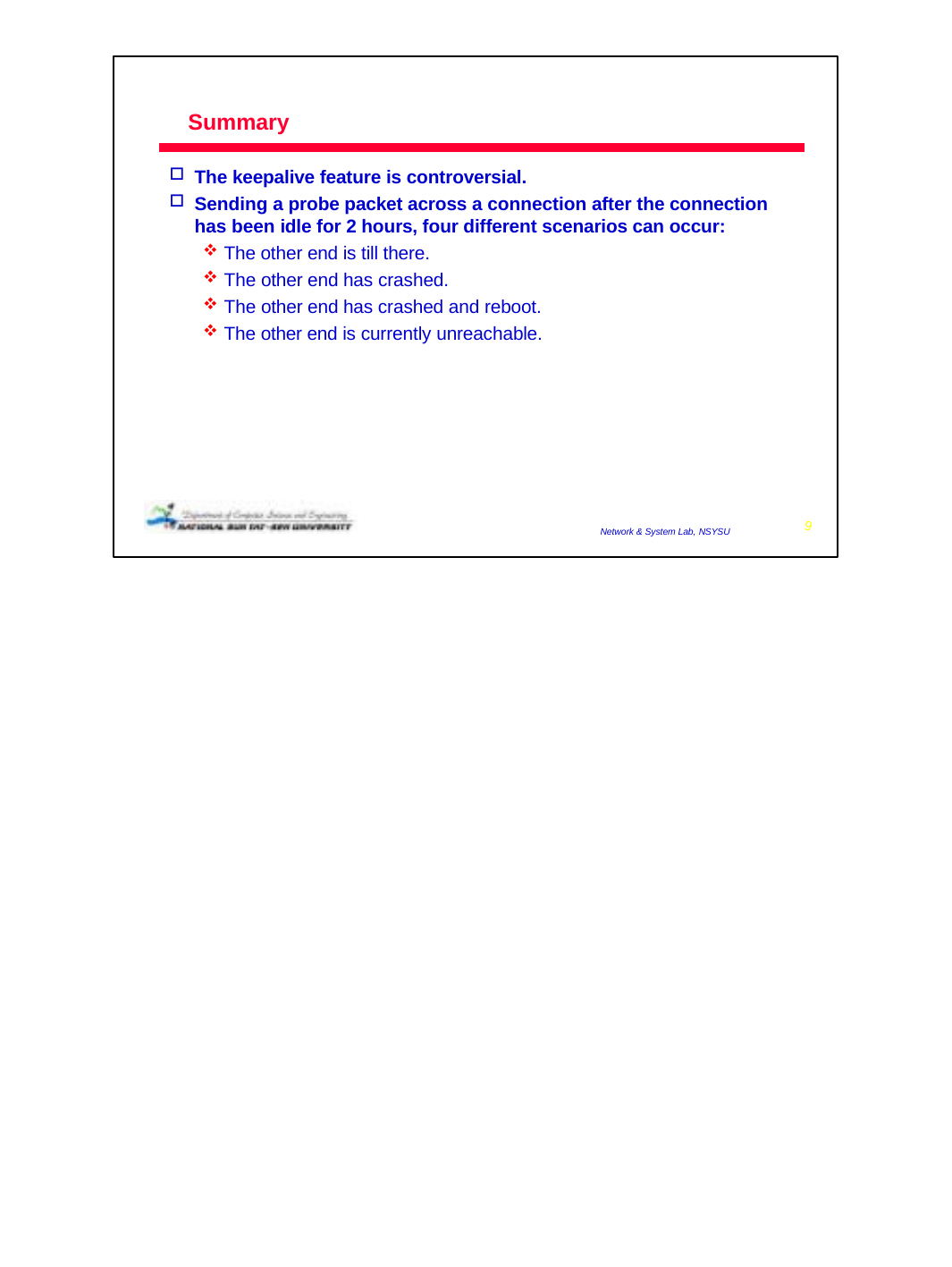

Summary

The keepalive feature is controversial.
Sending a probe packet across a connection after the connection  has been idle for 2 hours, four different scenarios can occur:
The other end is till there.
The other end has crashed.
The other end has crashed and reboot.
The other end is currently unreachable.

2009/1/6
9
Network & System Lab, NSYSU